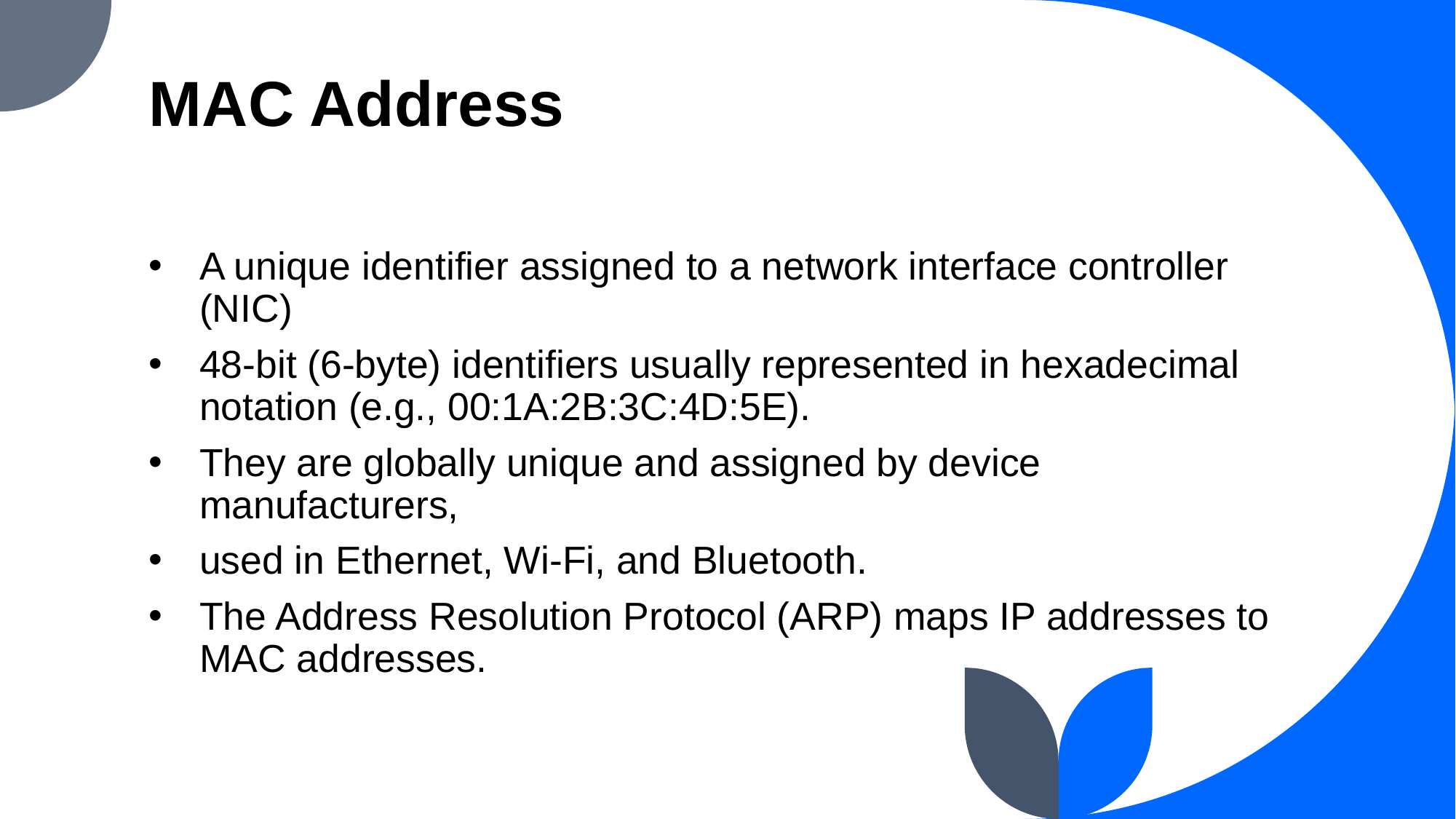

# MAC Address
A unique identifier assigned to a network interface controller (NIC)
48-bit (6-byte) identifiers usually represented in hexadecimal notation (e.g., 00:1A:2B:3C:4D:5E).
They are globally unique and assigned by device manufacturers,
used in Ethernet, Wi-Fi, and Bluetooth.
The Address Resolution Protocol (ARP) maps IP addresses to MAC addresses.